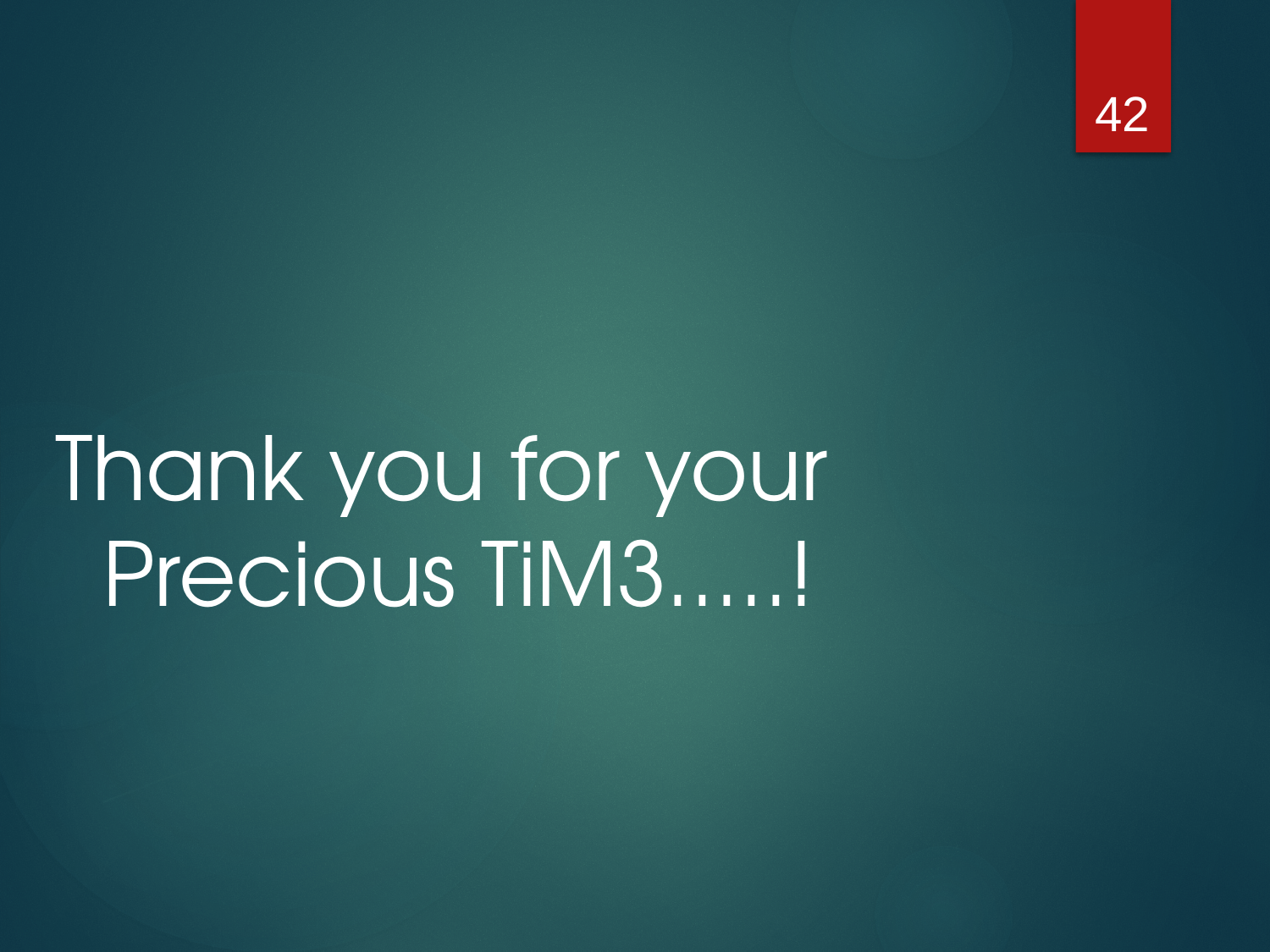

42

Thank you for your  Precious TiM3.....!